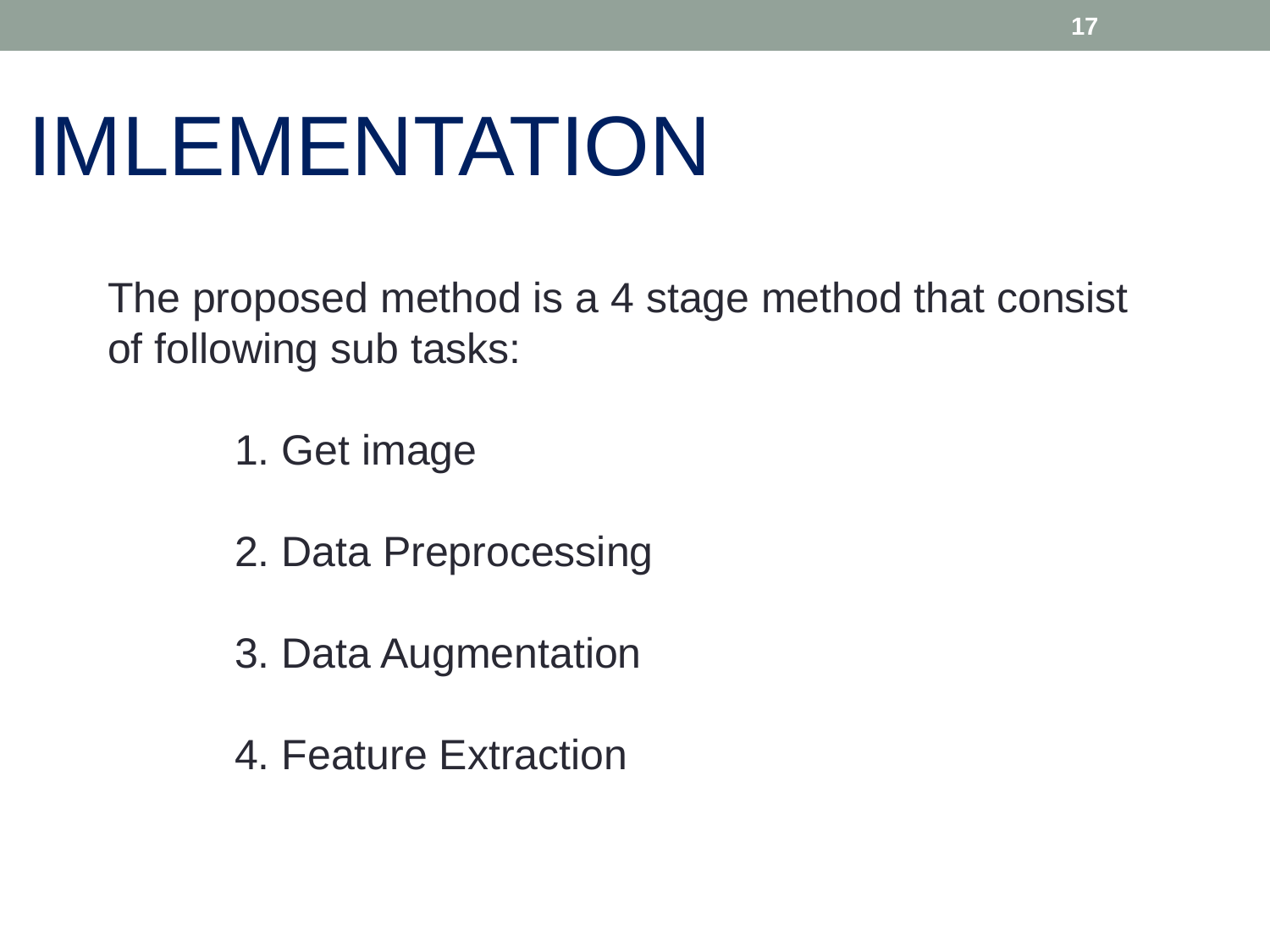

17
IMLEMENTATION
The proposed method is a 4 stage method that consist of following sub tasks:

	1. Get image

	2. Data Preprocessing

	3. Data Augmentation

	4. Feature Extraction